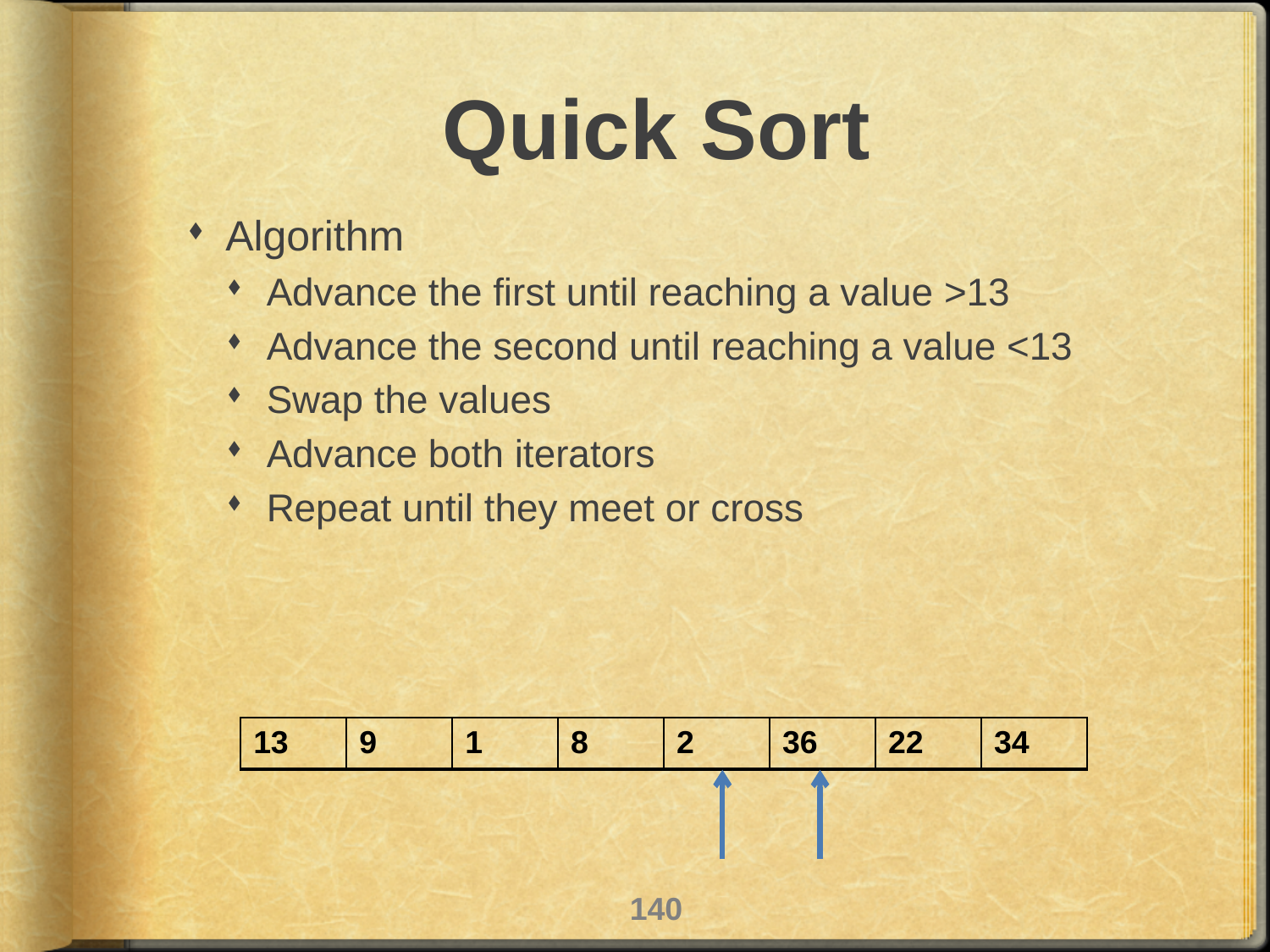

# Quick Sort
Algorithm
Advance the first until reaching a value >13
Advance the second until reaching a value <13
Swap the values
Advance both iterators
Repeat until they meet or cross

| 13 | 9 | 1 | 8 | 2 | 36 | 22 | 34 |
| --- | --- | --- | --- | --- | --- | --- | --- |
140